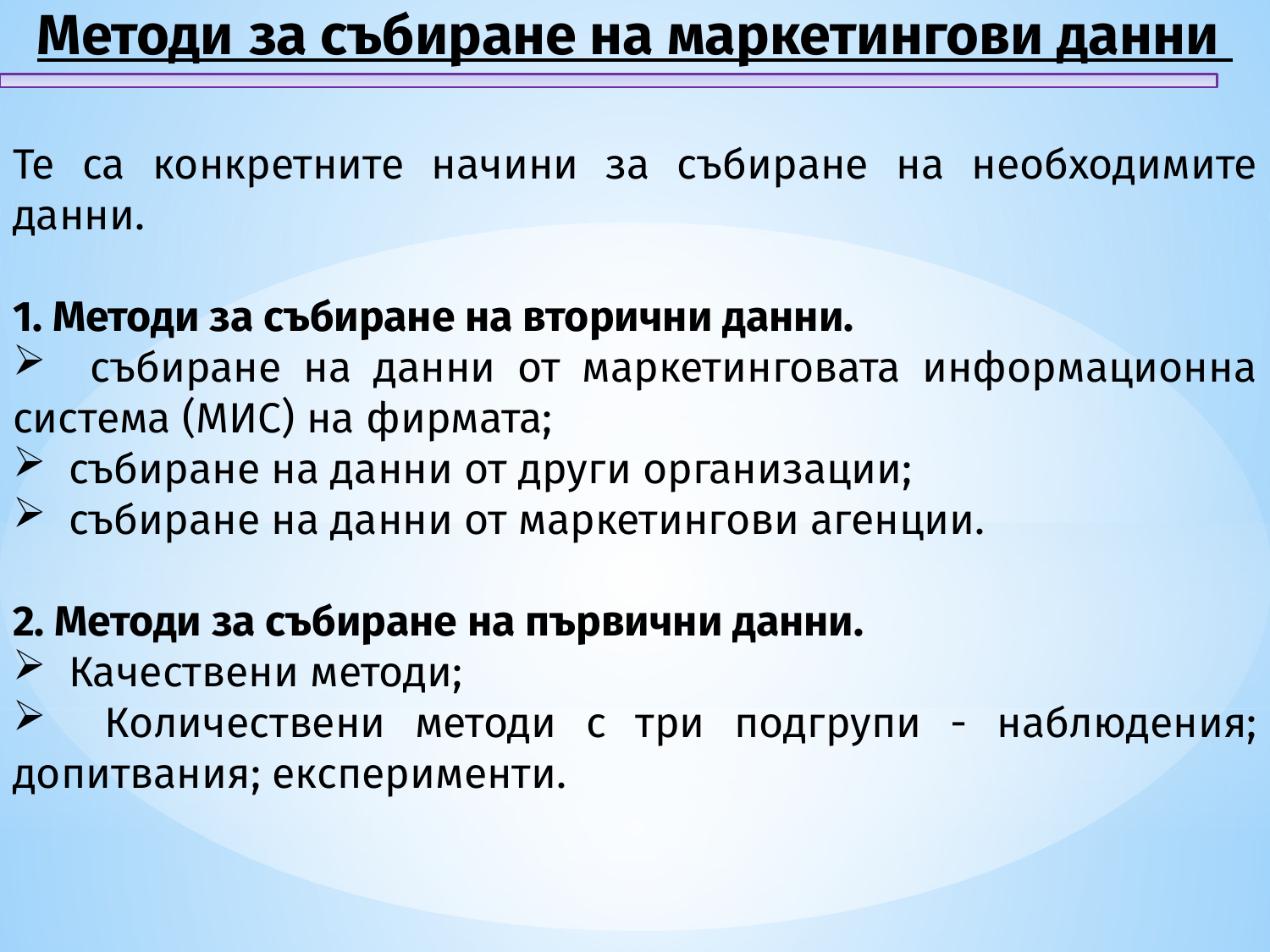

Методи за събиране на маркетингови данни

Те са конкретните начини за събиране на необходимите данни.

1. Методи за събиране на вторични данни.
  събиране на данни от маркетинговата информационна система (МИС) на фирмата;
  събиране на данни от други организации;
  събиране на данни от маркетингови агенции.

2. Методи за събиране на първични данни.
  Качествени методи;
  Количествени методи с три подгрупи - наблюдения; допитвания; експерименти.